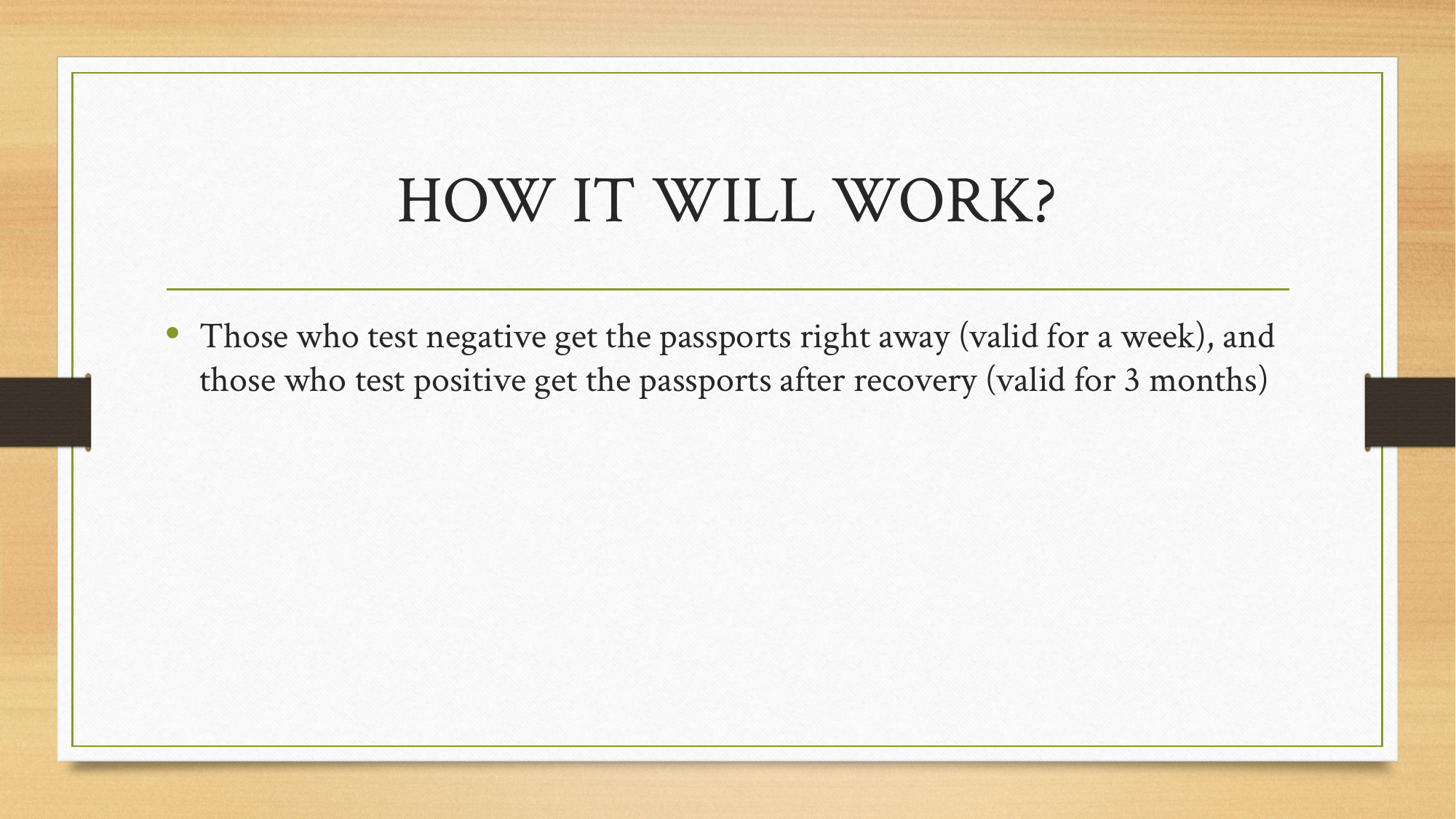

# HOW IT WILL WORK?
Those who test negative get the passports right away (valid for a week), and those who test positive get the passports after recovery (valid for 3 months)